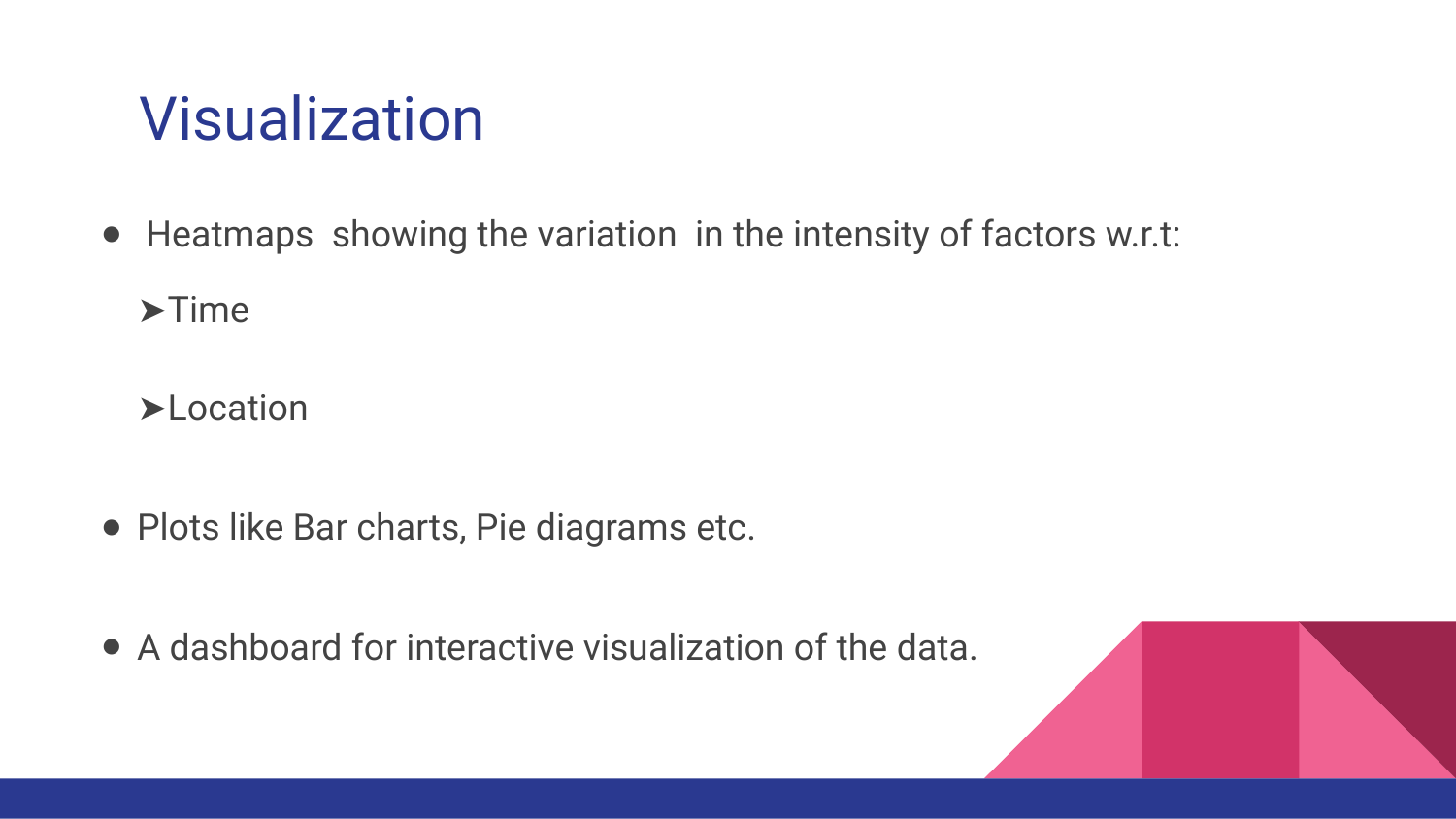

# Visualization
 Heatmaps  showing the variation  in the intensity of factors w.r.t:
➤Time
➤Location
Plots like Bar charts, Pie diagrams etc.
A dashboard for interactive visualization of the data.